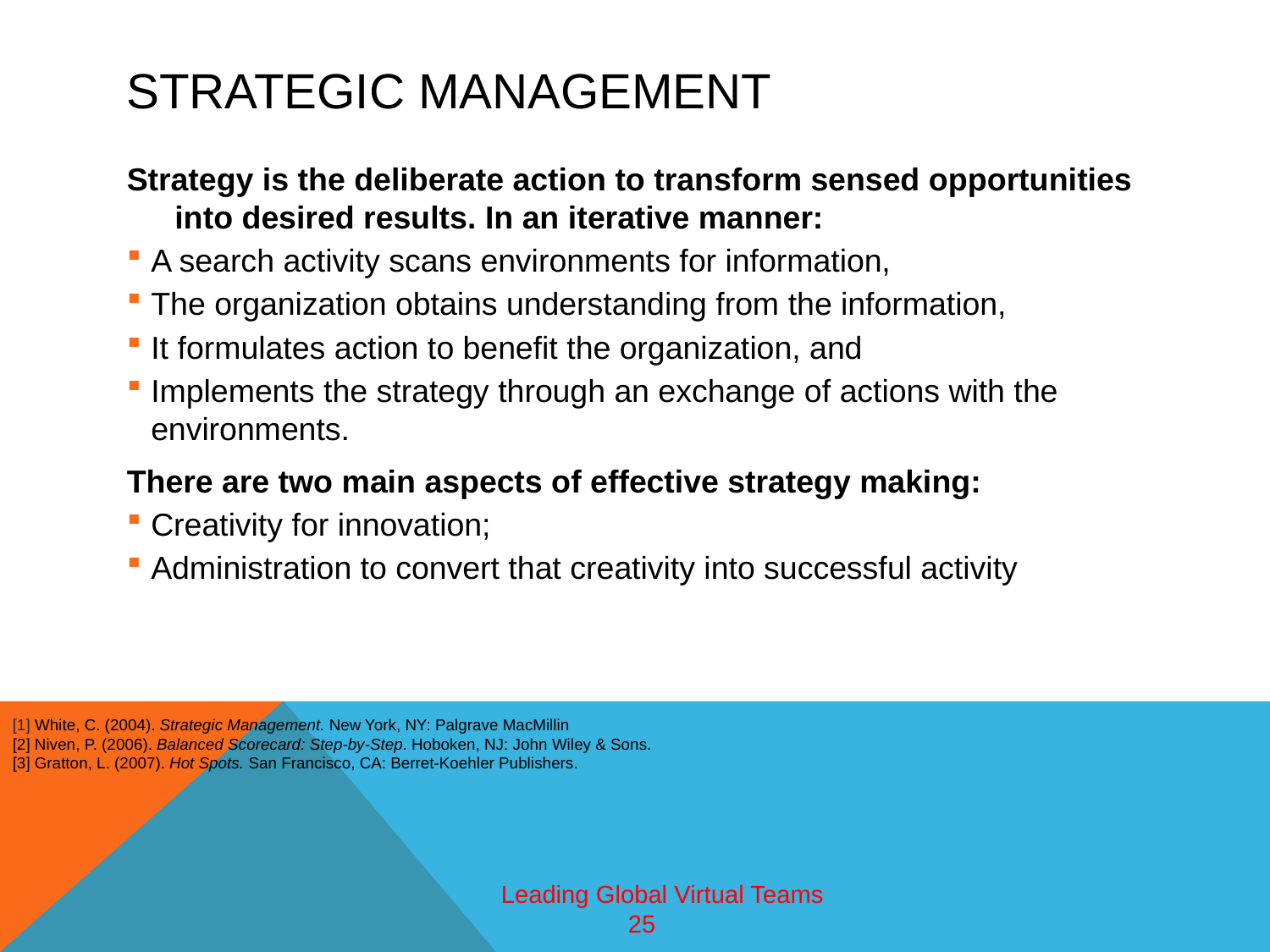

# Strategic Management
Strategy is the deliberate action to transform sensed opportunities into desired results. In an iterative manner:
A search activity scans environments for information,
The organization obtains understanding from the information,
It formulates action to benefit the organization, and
Implements the strategy through an exchange of actions with the environments.
There are two main aspects of effective strategy making:
Creativity for innovation;
Administration to convert that creativity into successful activity

[1] White, C. (2004). Strategic Management. New York, NY: Palgrave MacMillin
[2] Niven, P. (2006). Balanced Scorecard: Step-by-Step. Hoboken, NJ: John Wiley & Sons.
[3] Gratton, L. (2007). Hot Spots. San Francisco, CA: Berret-Koehler Publishers.